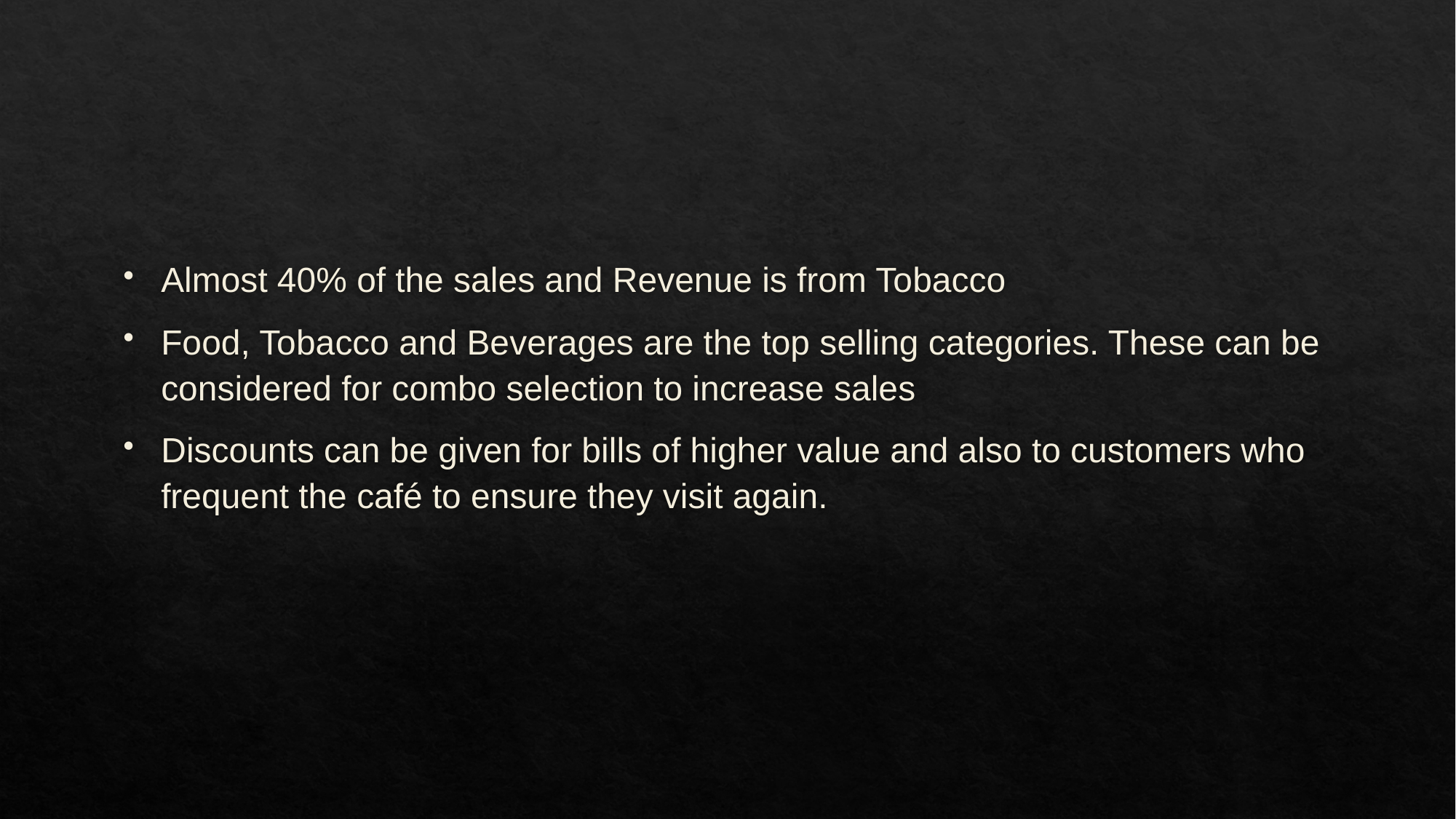

#
Almost 40% of the sales and Revenue is from Tobacco
Food, Tobacco and Beverages are the top selling categories. These can be considered for combo selection to increase sales
Discounts can be given for bills of higher value and also to customers who frequent the café to ensure they visit again.